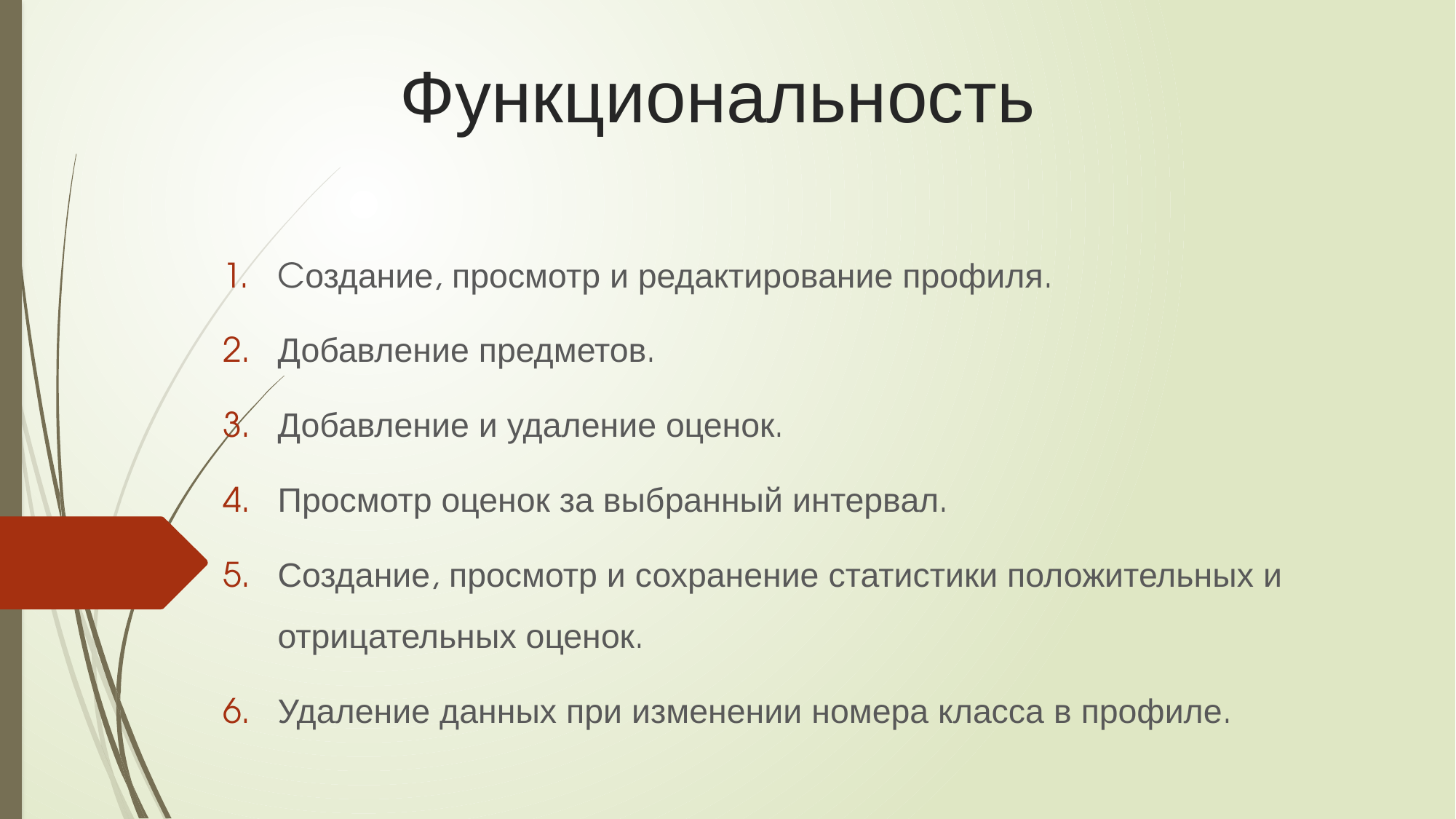

# Функциональность
Cоздание, просмотр и редактирование профиля.
Добавление предметов.
Добавление и удаление оценок.
Просмотр оценок за выбранный интервал.
Создание, просмотр и сохранение статистики положительных и отрицательных оценок.
Удаление данных при изменении номера класса в профиле.